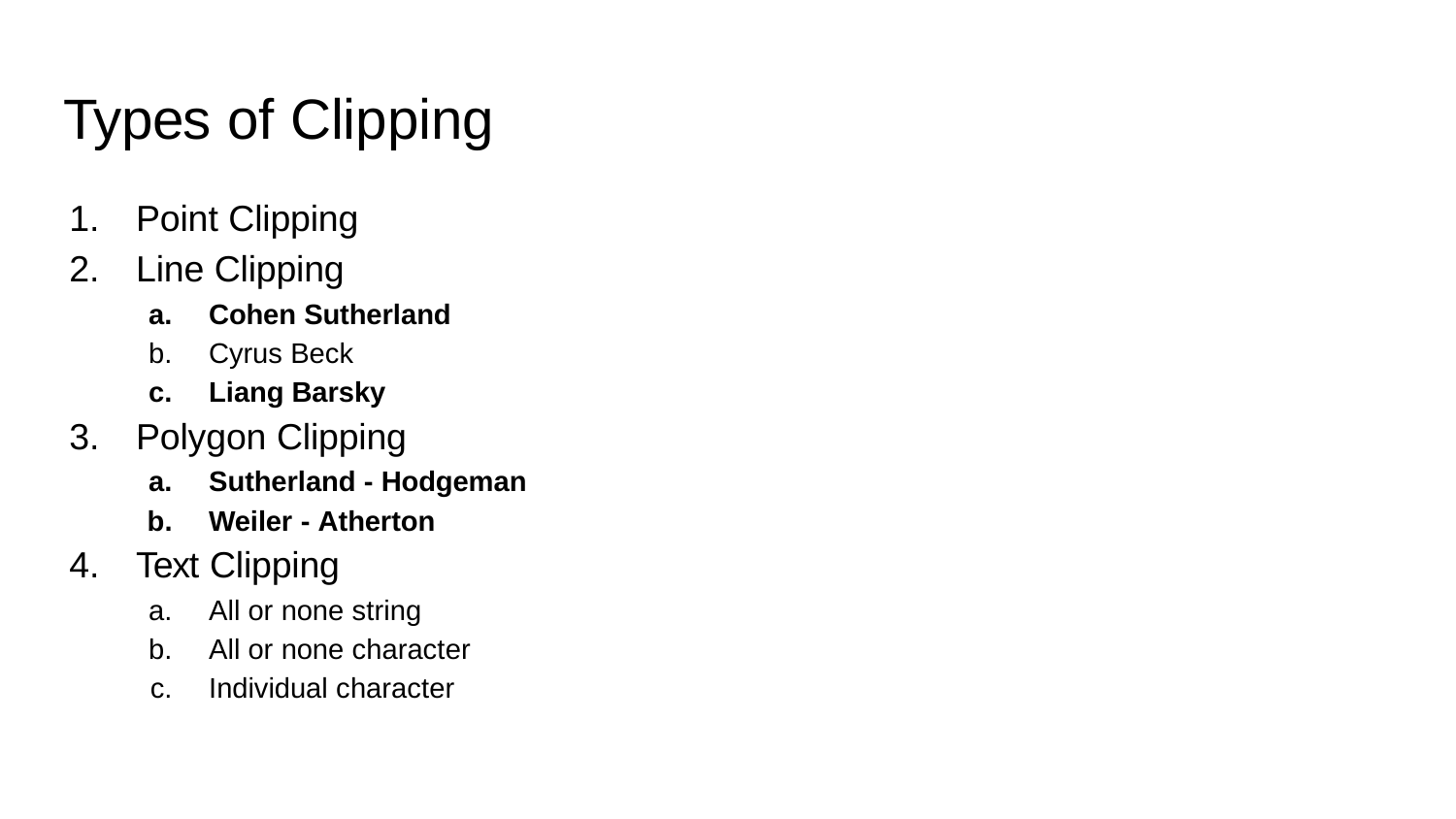

# Types of Clipping
Point Clipping
Line Clipping
Cohen Sutherland
Cyrus Beck
Liang Barsky
Polygon Clipping
Sutherland - Hodgeman
Weiler - Atherton
Text Clipping
All or none string
All or none character
Individual character